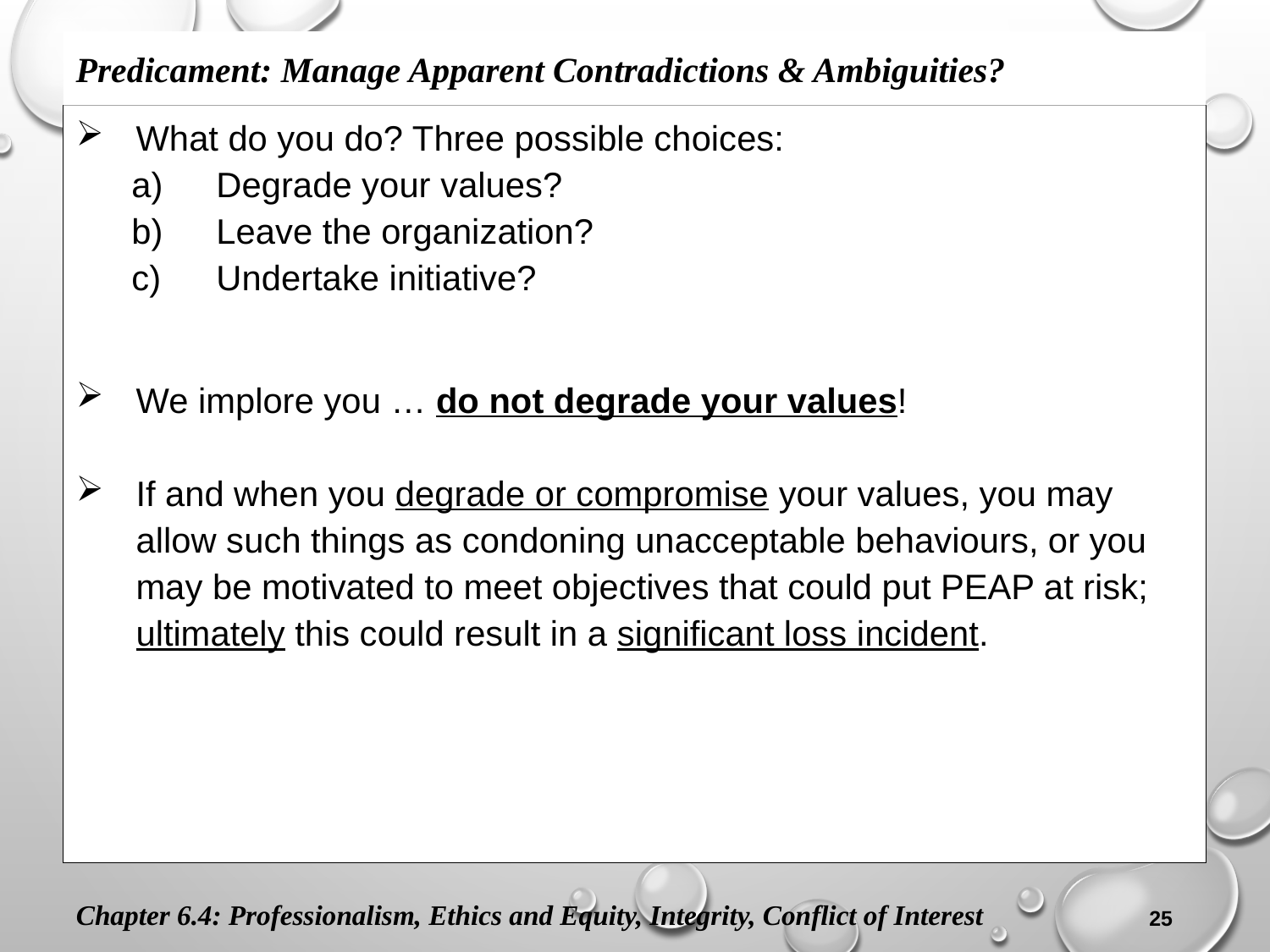

Predicament: Manage Apparent Contradictions & Ambiguities?
What do you do? Three possible choices:
Degrade your values?
Leave the organization?
Undertake initiative?

We implore you … do not degrade your values!

If and when you degrade or compromise your values, you may allow such things as condoning unacceptable behaviours, or you may be motivated to meet objectives that could put PEAP at risk; ultimately this could result in a significant loss incident.
Chapter 6.4: Professionalism, Ethics and Equity, Integrity, Conflict of Interest
25